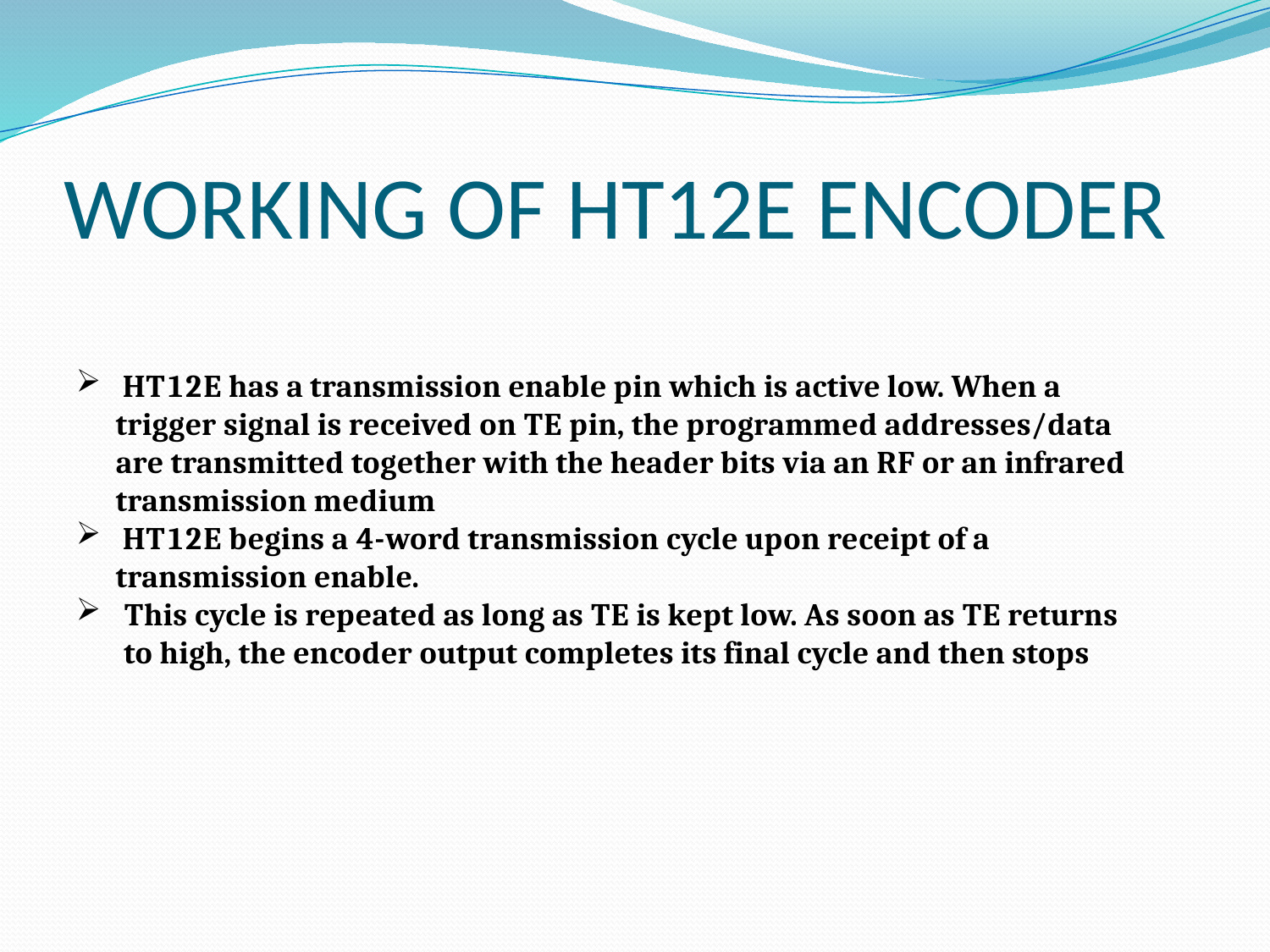

# WORKING OF HT12E ENCODER
 HT12E has a transmission enable pin which is active low. When a trigger signal is received on TE pin, the programmed addresses/data are transmitted together with the header bits via an RF or an infrared transmission medium
 HT12E begins a 4-word transmission cycle upon receipt of a transmission enable.
This cycle is repeated as long as TE is kept low. As soon as TE returns to high, the encoder output completes its final cycle and then stops